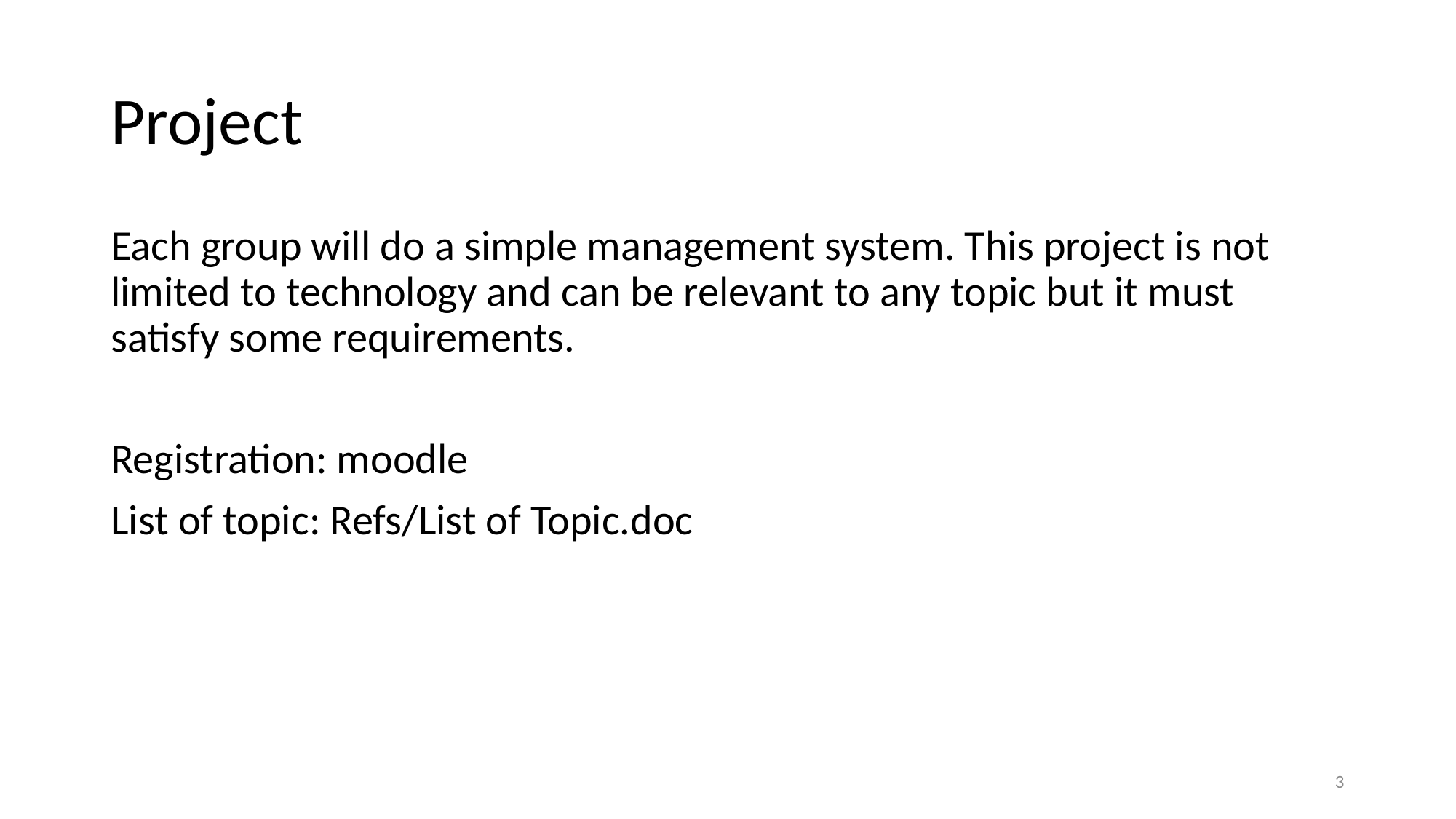

# Project
Each group will do a simple management system. This project is not limited to technology and can be relevant to any topic but it must satisfy some requirements.

Registration: moodle
List of topic: Refs/List of Topic.doc
3